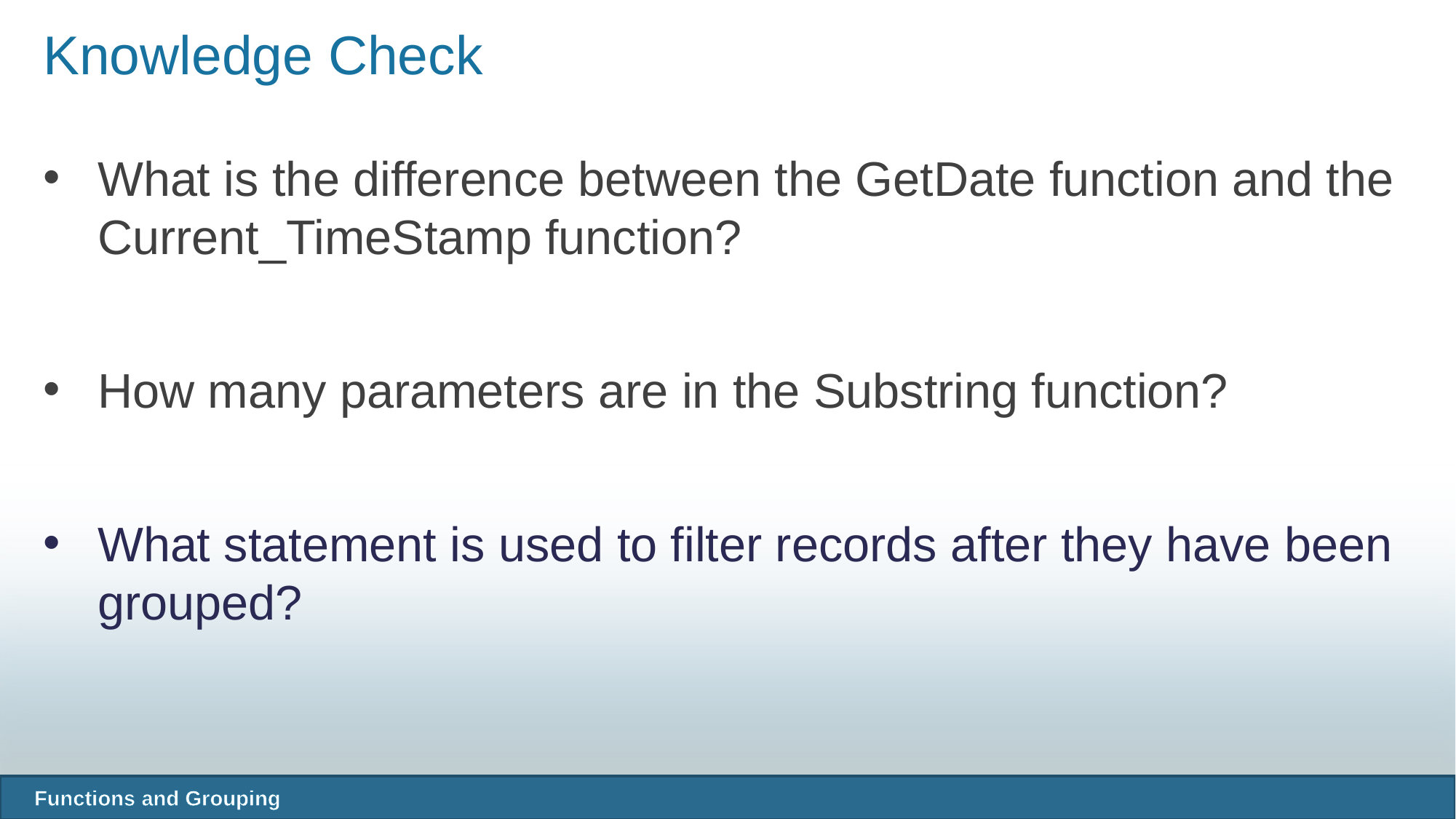

# Knowledge Check
What is the difference between the GetDate function and the Current_TimeStamp function?

How many parameters are in the Substring function?

What statement is used to filter records after they have been grouped?